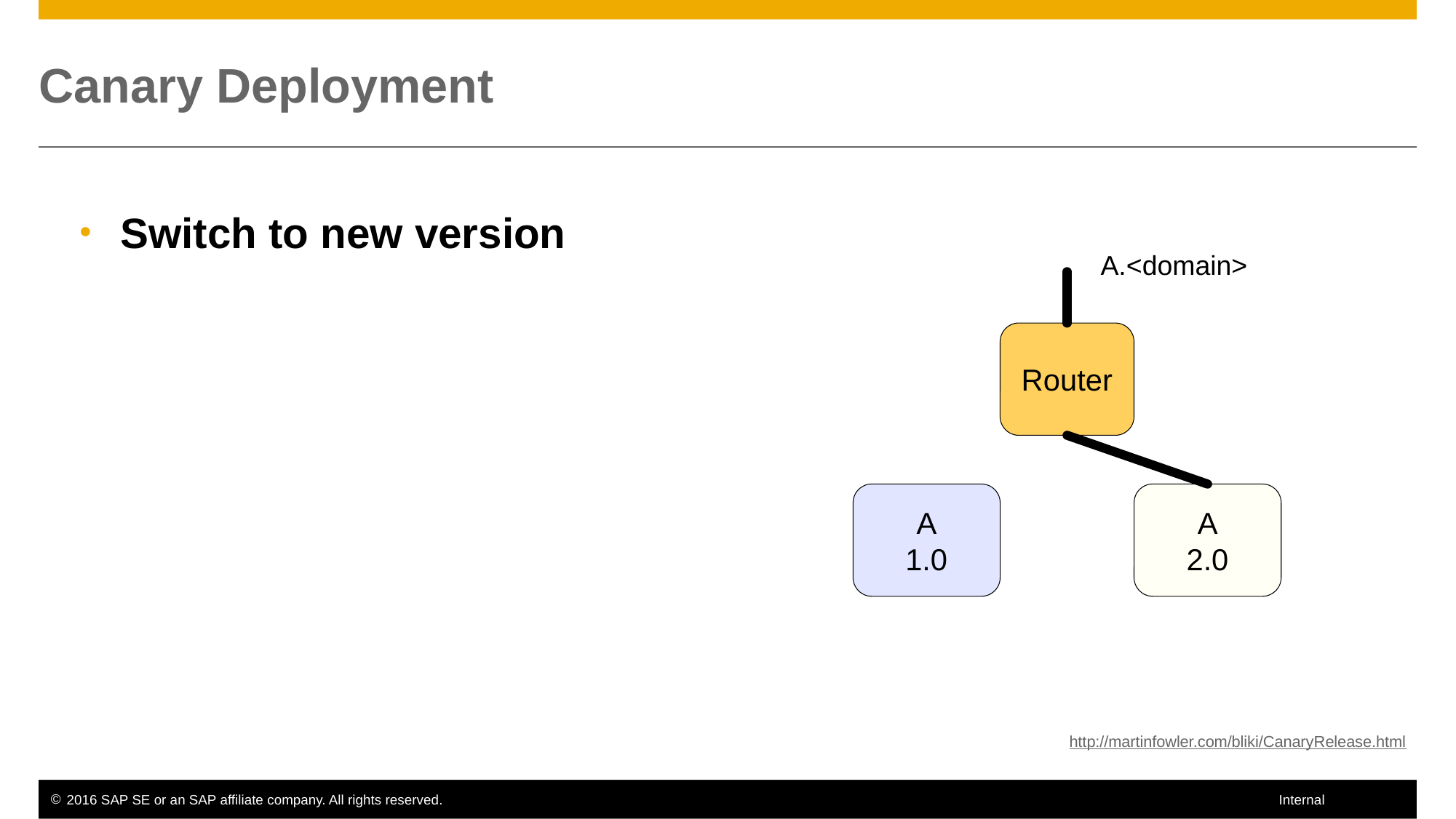

# Canary Deployment
Switch to new version
A.<domain>
Router
A
1.0
A
2.0
http://martinfowler.com/bliki/CanaryRelease.html